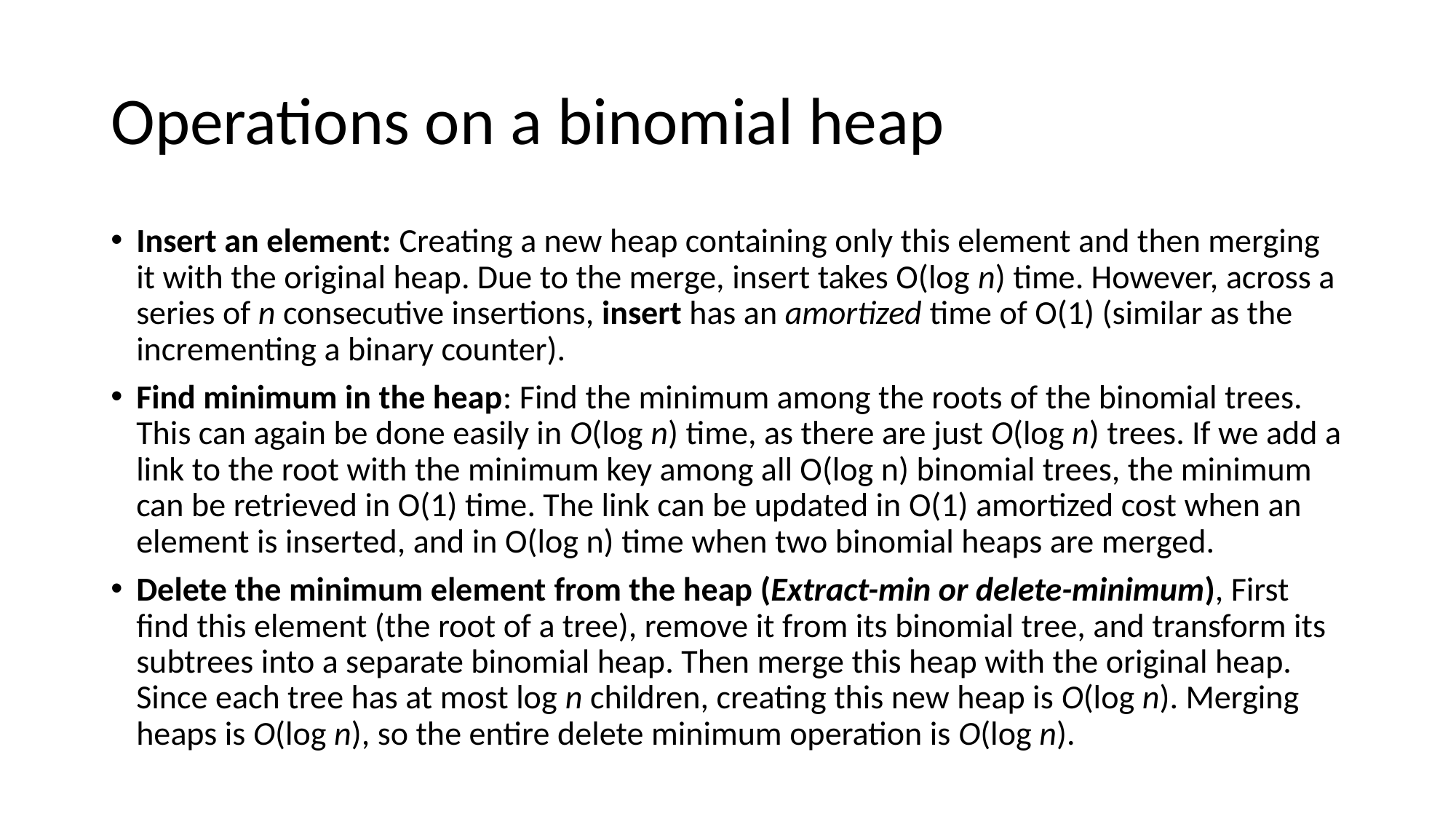

# Operations on a binomial heap
Insert an element: Creating a new heap containing only this element and then merging it with the original heap. Due to the merge, insert takes O(log n) time. However, across a series of n consecutive insertions, insert has an amortized time of O(1) (similar as the incrementing a binary counter).
Find minimum in the heap: Find the minimum among the roots of the binomial trees. This can again be done easily in O(log n) time, as there are just O(log n) trees. If we add a link to the root with the minimum key among all O(log n) binomial trees, the minimum can be retrieved in O(1) time. The link can be updated in O(1) amortized cost when an element is inserted, and in O(log n) time when two binomial heaps are merged.
Delete the minimum element from the heap (Extract-min or delete-minimum), First find this element (the root of a tree), remove it from its binomial tree, and transform its subtrees into a separate binomial heap. Then merge this heap with the original heap. Since each tree has at most log n children, creating this new heap is O(log n). Merging heaps is O(log n), so the entire delete minimum operation is O(log n).